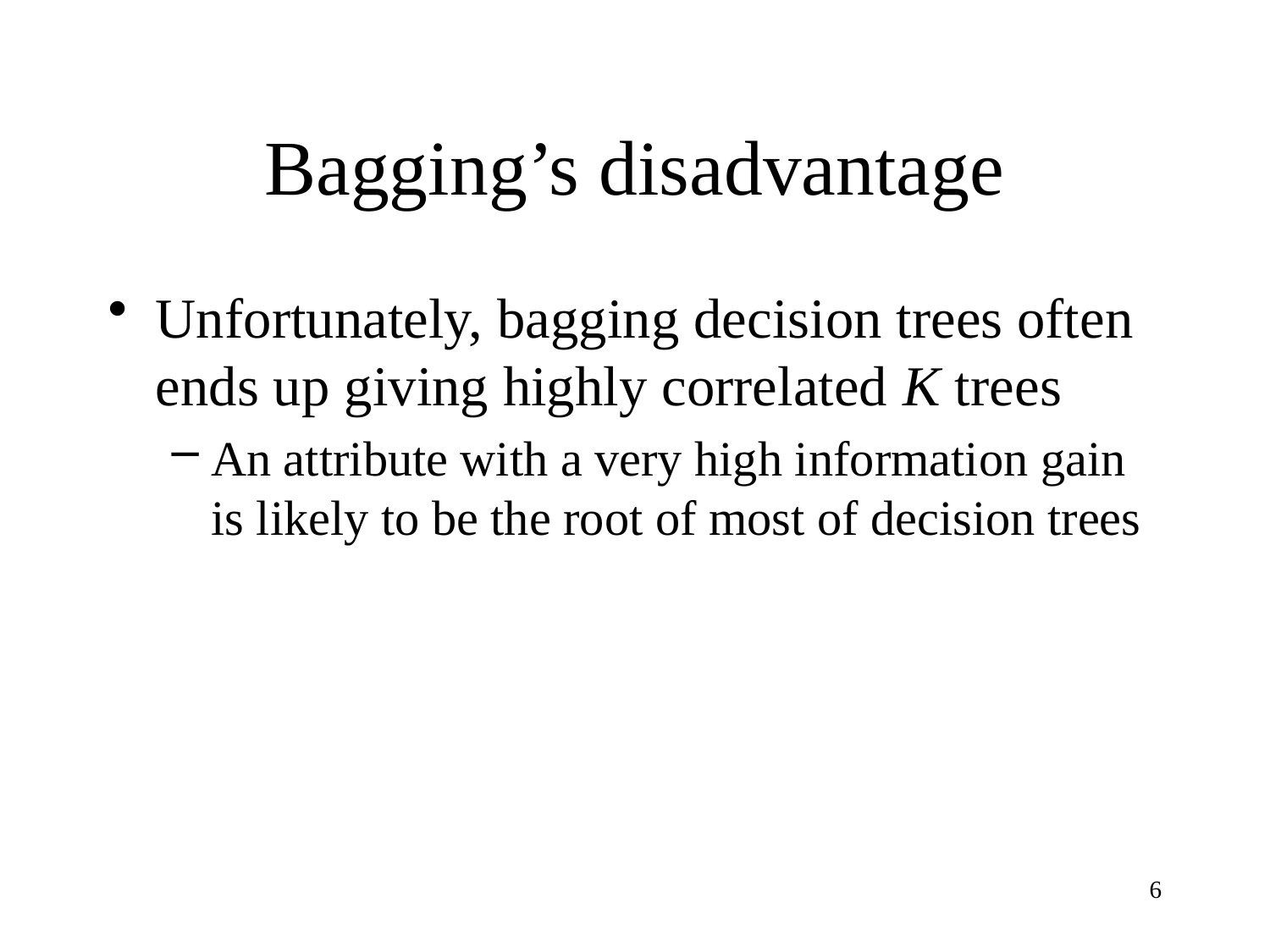

# Bagging’s disadvantage
Unfortunately, bagging decision trees often ends up giving highly correlated K trees
An attribute with a very high information gain is likely to be the root of most of decision trees
6